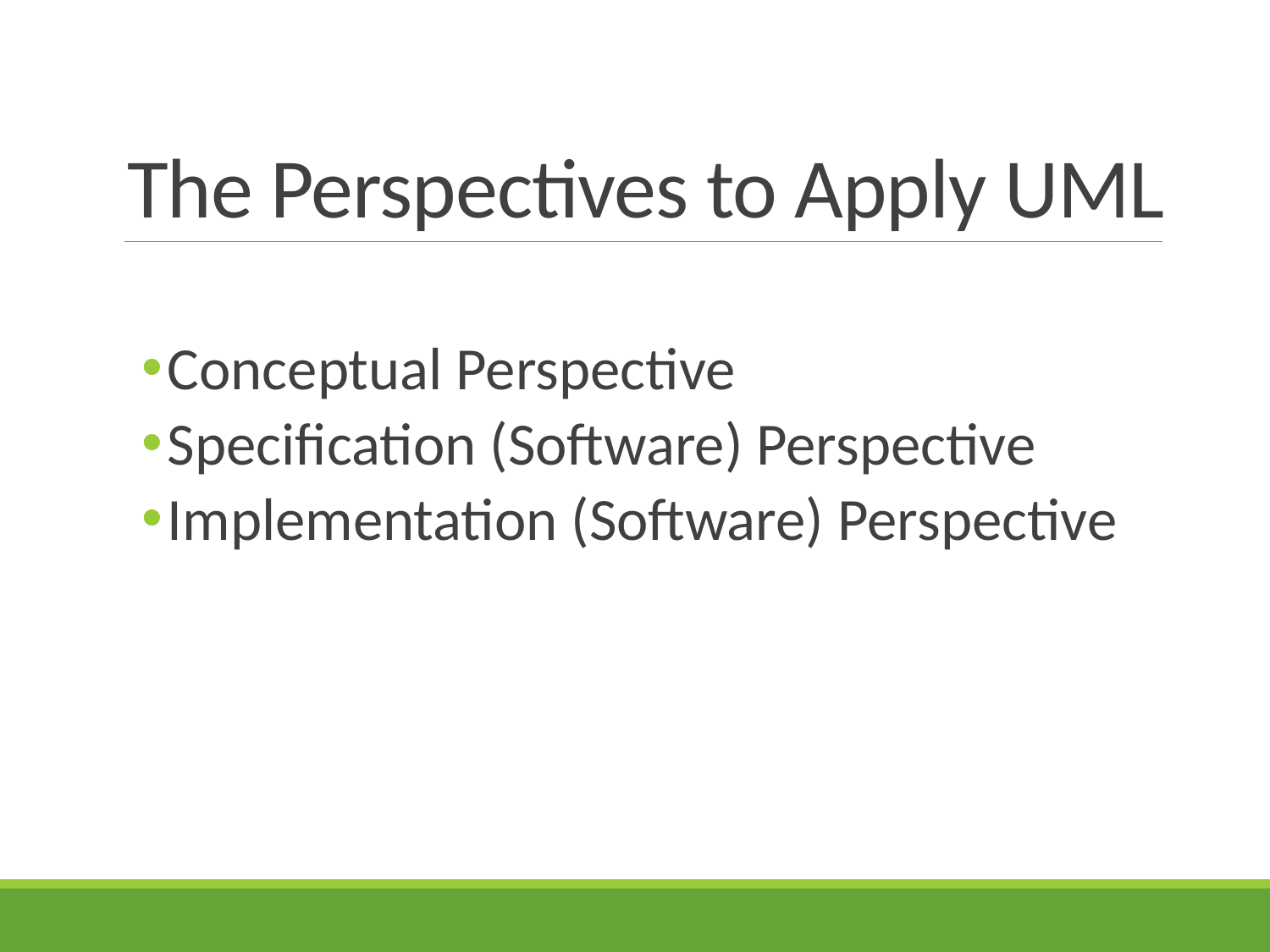

# The Perspectives to Apply UML

Conceptual Perspective
Specification (Software) Perspective
Implementation (Software) Perspective